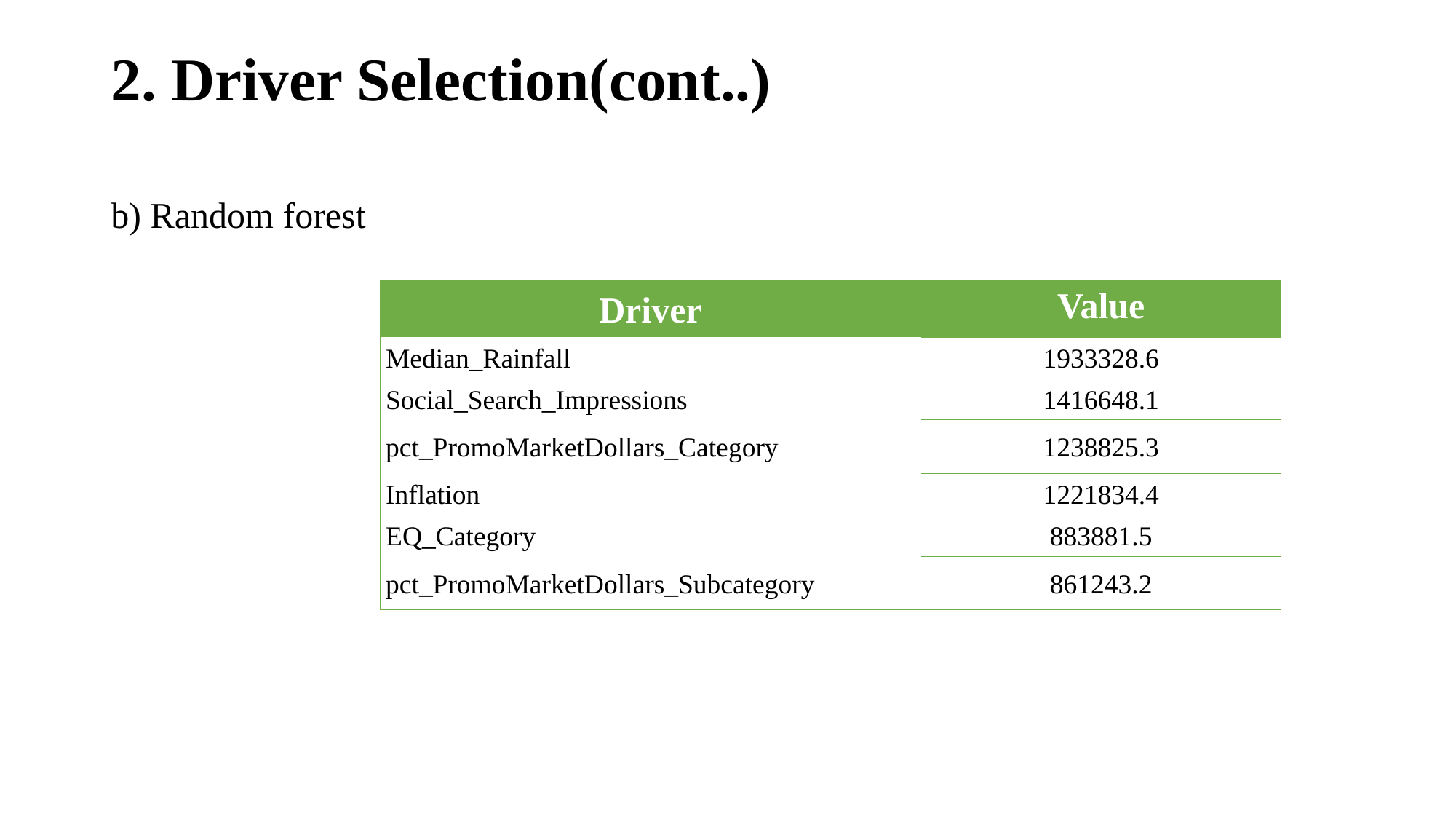

# 2. Driver Selection(cont..)
b) Random forest
| Driver | Value |
| --- | --- |
| Median\_Rainfall | 1933328.6 |
| Social\_Search\_Impressions | 1416648.1 |
| pct\_PromoMarketDollars\_Category | 1238825.3 |
| Inflation | 1221834.4 |
| EQ\_Category | 883881.5 |
| pct\_PromoMarketDollars\_Subcategory | 861243.2 |